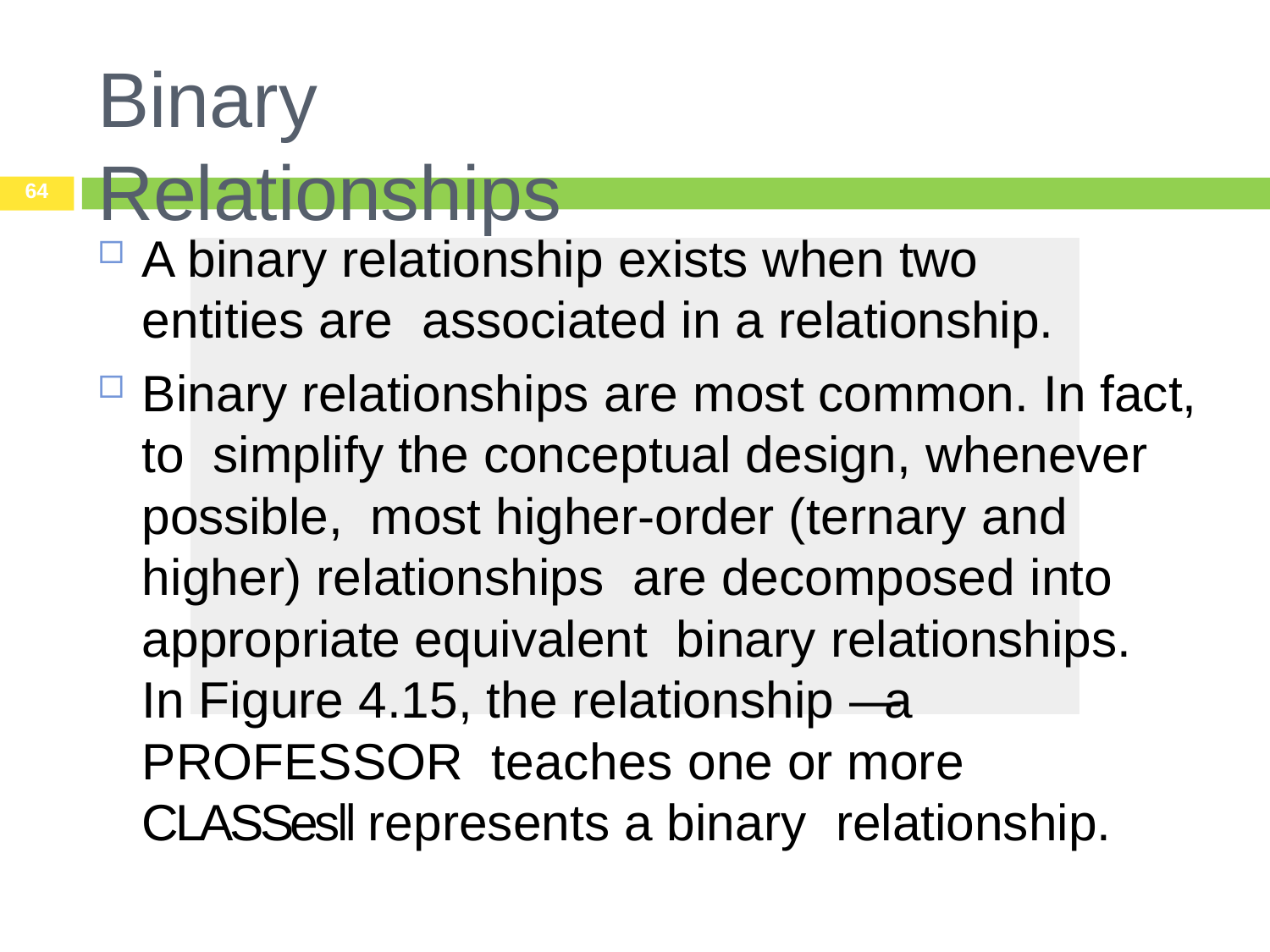

# Binary Relationships
64

A binary relationship exists when two entities are  associated in a relationship.
Binary relationships are most common. In fact, to  simplify the conceptual design, whenever possible,  most higher-order (ternary and higher) relationships  are decomposed into appropriate equivalent  binary relationships.
In Figure 4.15, the relationship ―a PROFESSOR  teaches one or more CLASSes‖ represents a binary  relationship.